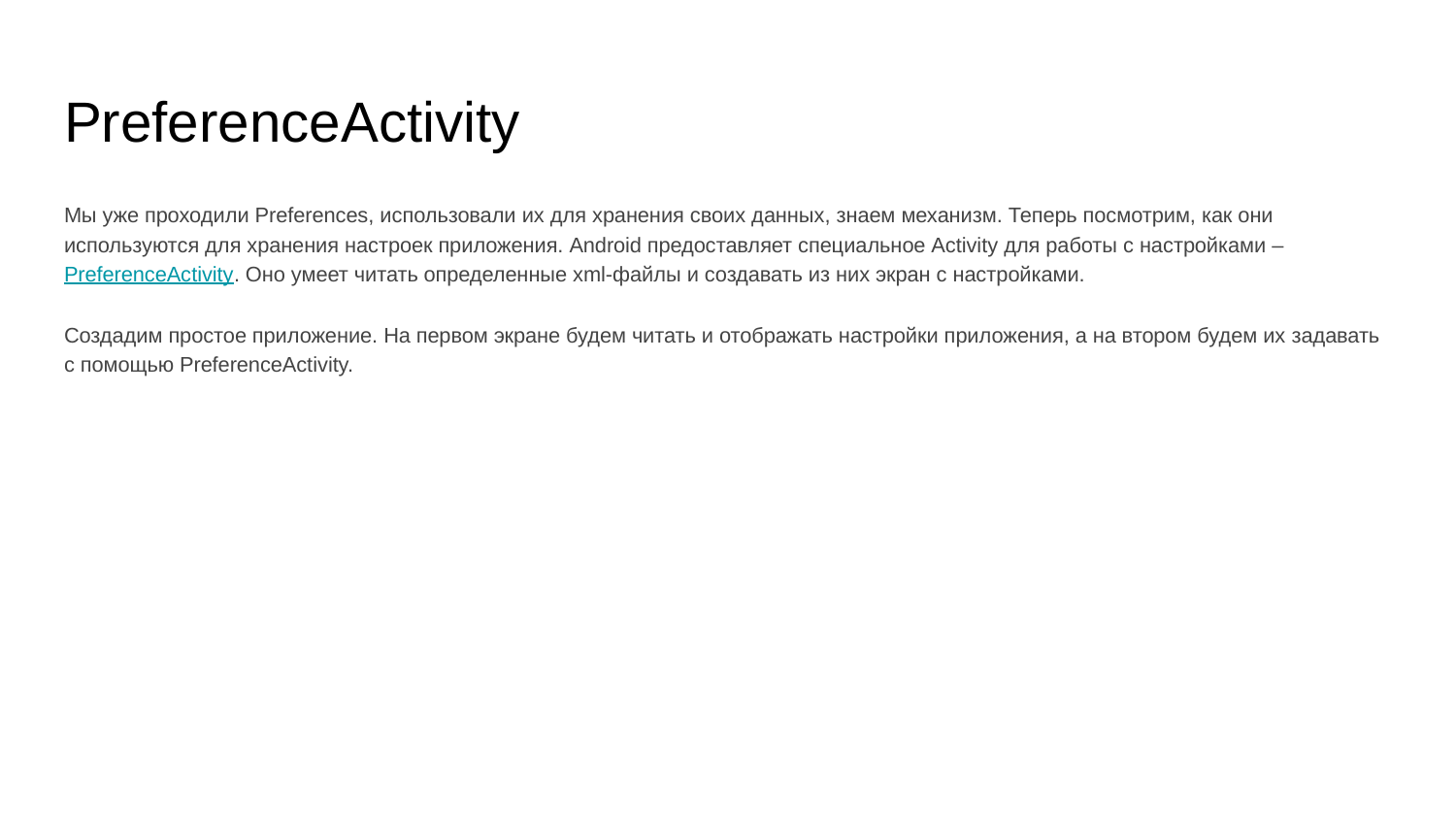

# PreferenceActivity
Мы уже проходили Preferences, использовали их для хранения своих данных, знаем механизм. Теперь посмотрим, как они используются для хранения настроек приложения. Android предоставляет специальное Activity для работы с настройками – PreferenceActivity. Оно умеет читать определенные xml-файлы и создавать из них экран с настройками.
Создадим простое приложение. На первом экране будем читать и отображать настройки приложения, а на втором будем их задавать с помощью PreferenceActivity.